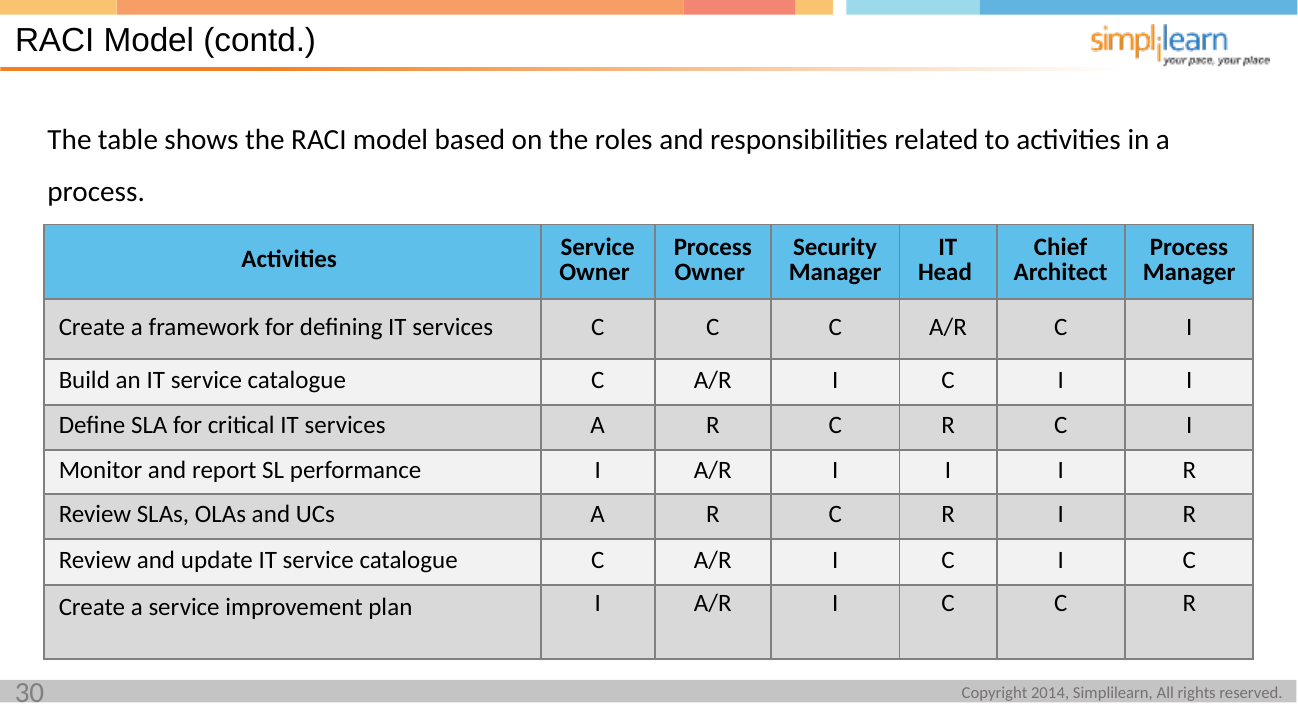

RACI Model (contd.)
The table shows the RACI model based on the roles and responsibilities related to activities in a process.
| Activities | Service Owner | Process Owner | Security Manager | IT Head | Chief Architect | Process Manager |
| --- | --- | --- | --- | --- | --- | --- |
| Create a framework for defining IT services | C | C | C | A/R | C | I |
| Build an IT service catalogue | C | A/R | I | C | I | I |
| Define SLA for critical IT services | A | R | C | R | C | I |
| Monitor and report SL performance | I | A/R | I | I | I | R |
| Review SLAs, OLAs and UCs | A | R | C | R | I | R |
| Review and update IT service catalogue | C | A/R | I | C | I | C |
| Create a service improvement plan | I | A/R | I | C | C | R |